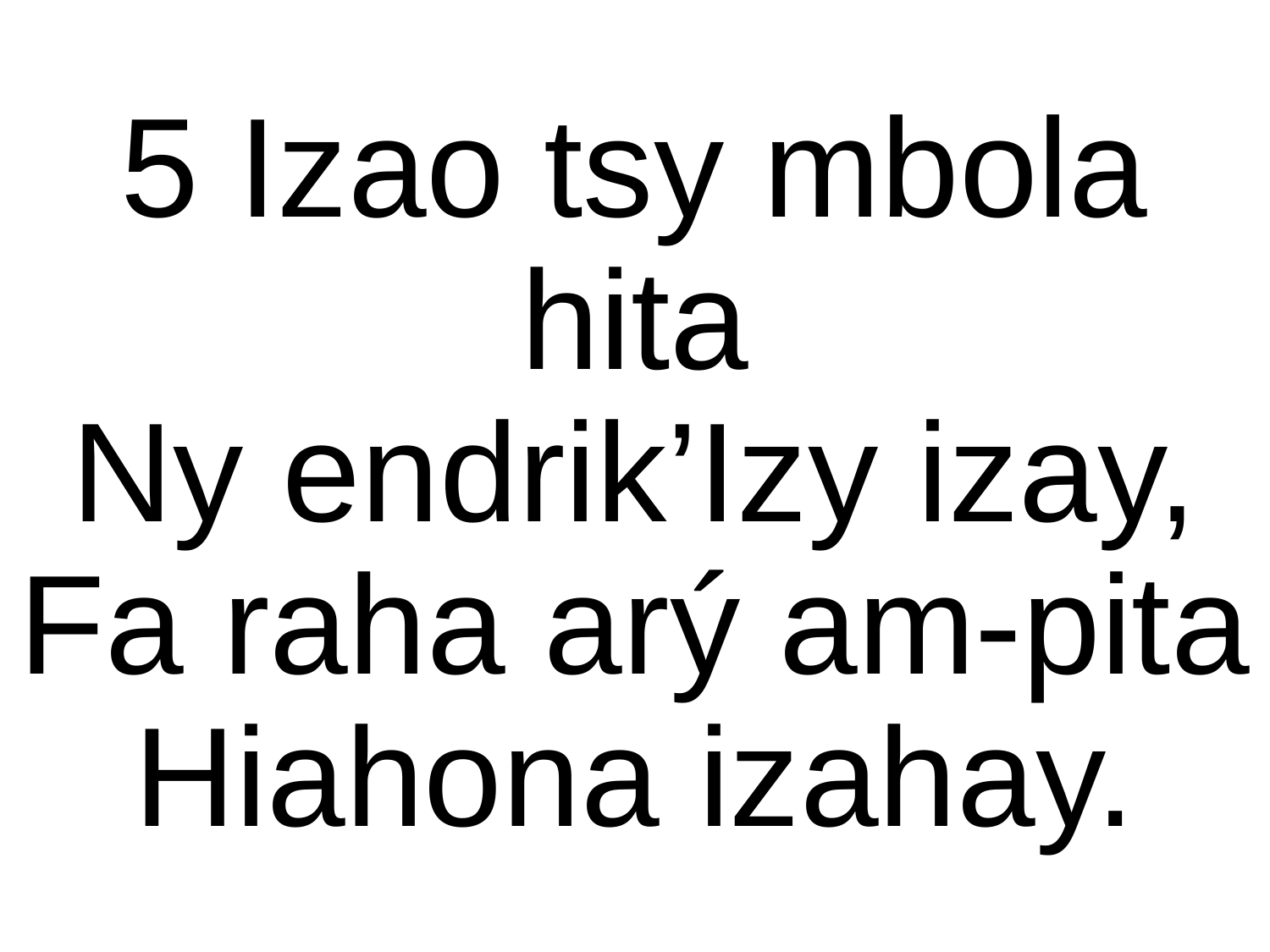

5 Izao tsy mbola hita
Ny endrik’Izy izay,
Fa raha arý am-pita
Hiahona izahay.